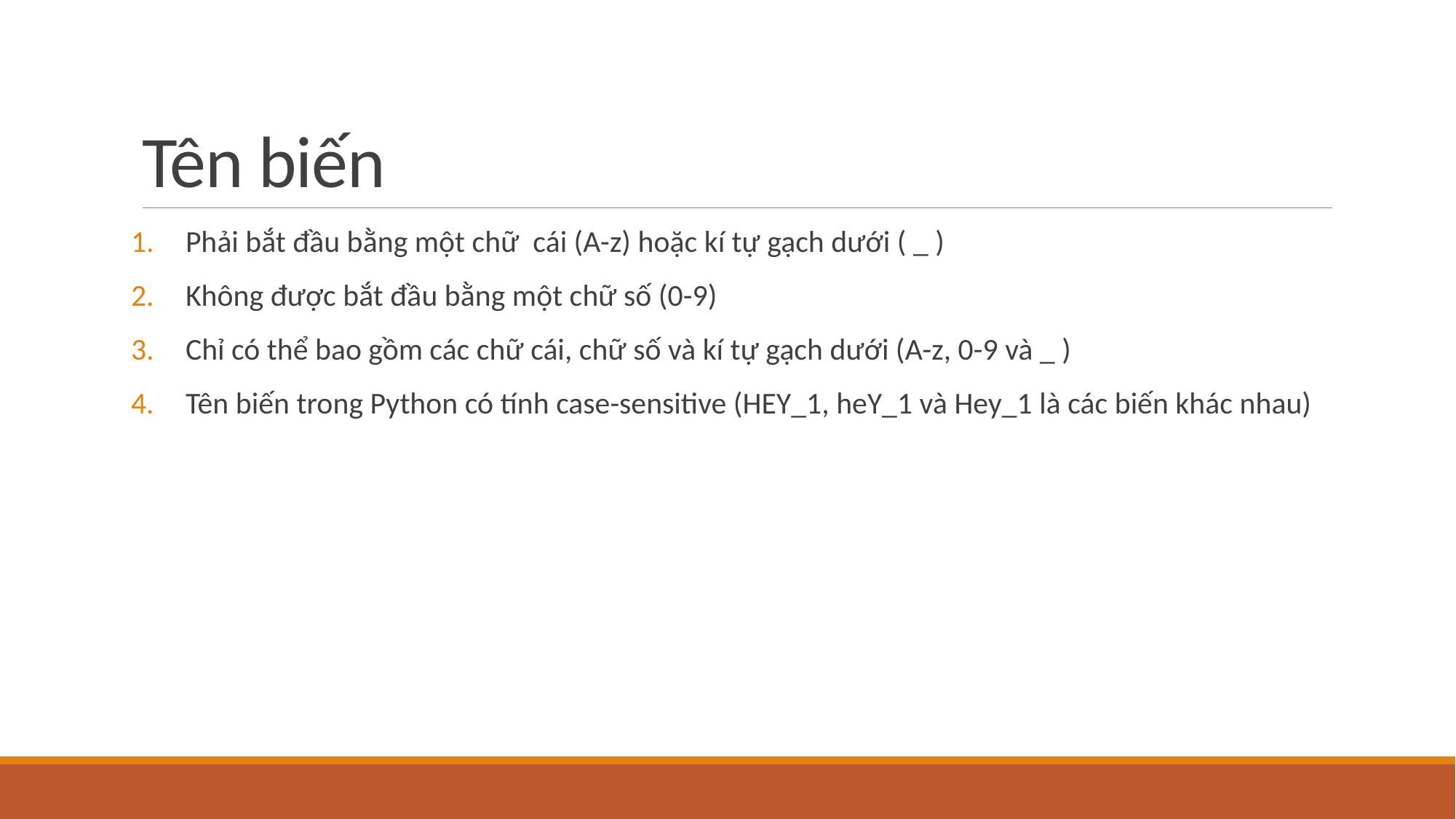

# Tên biến
Phải bắt đầu bằng một chữ  cái (A-z) hoặc kí tự gạch dưới ( _ )
Không được bắt đầu bằng một chữ số (0-9)
Chỉ có thể bao gồm các chữ cái, chữ số và kí tự gạch dưới (A-z, 0-9 và _ )
Tên biến trong Python có tính case-sensitive (HEY_1, heY_1 và Hey_1 là các biến khác nhau)